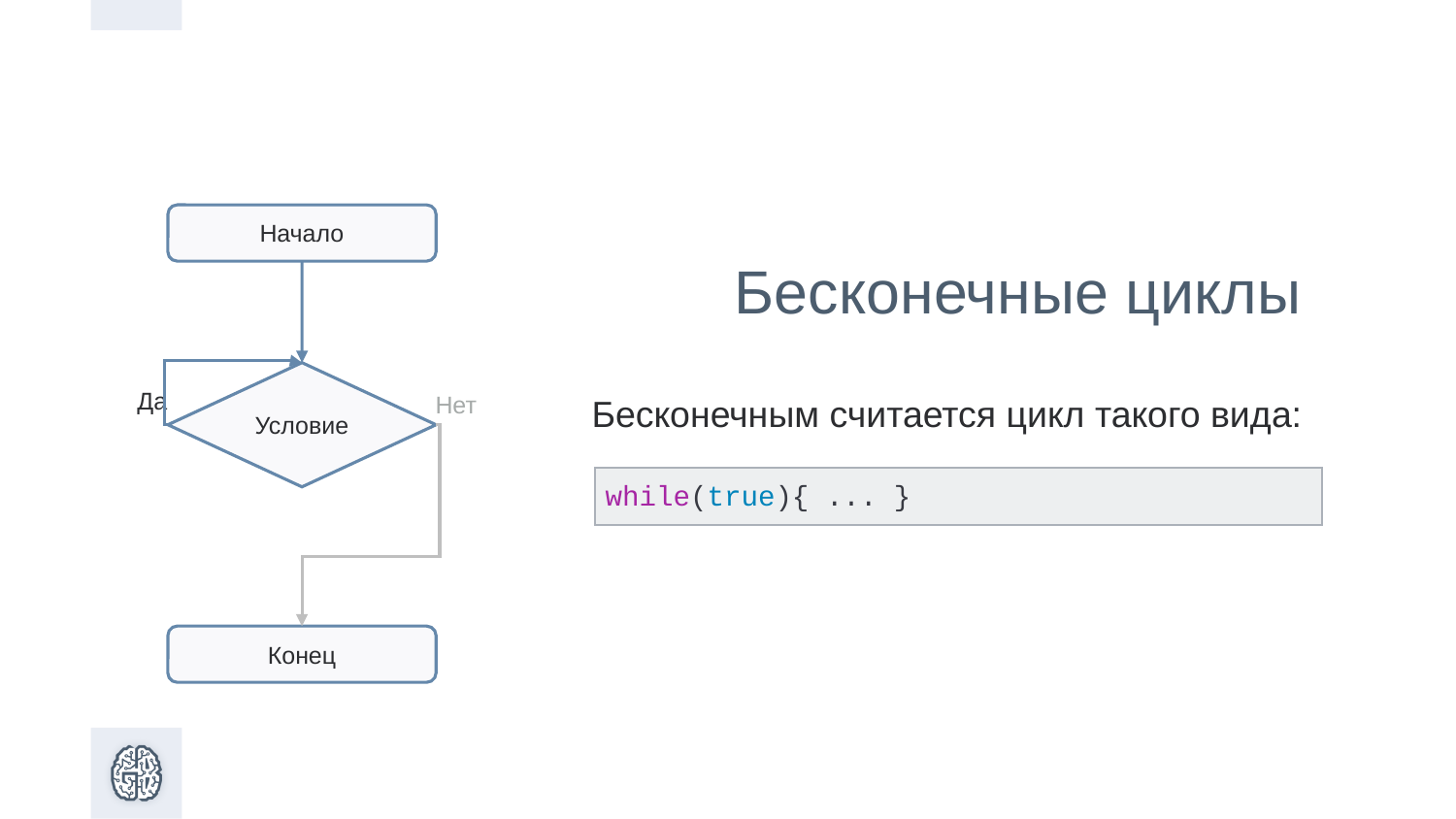

Начало
# Бесконечные циклы
Бесконечным считается цикл такого вида:
Условие
Да
Нет
| while(true){ ... } |
| --- |
Конец